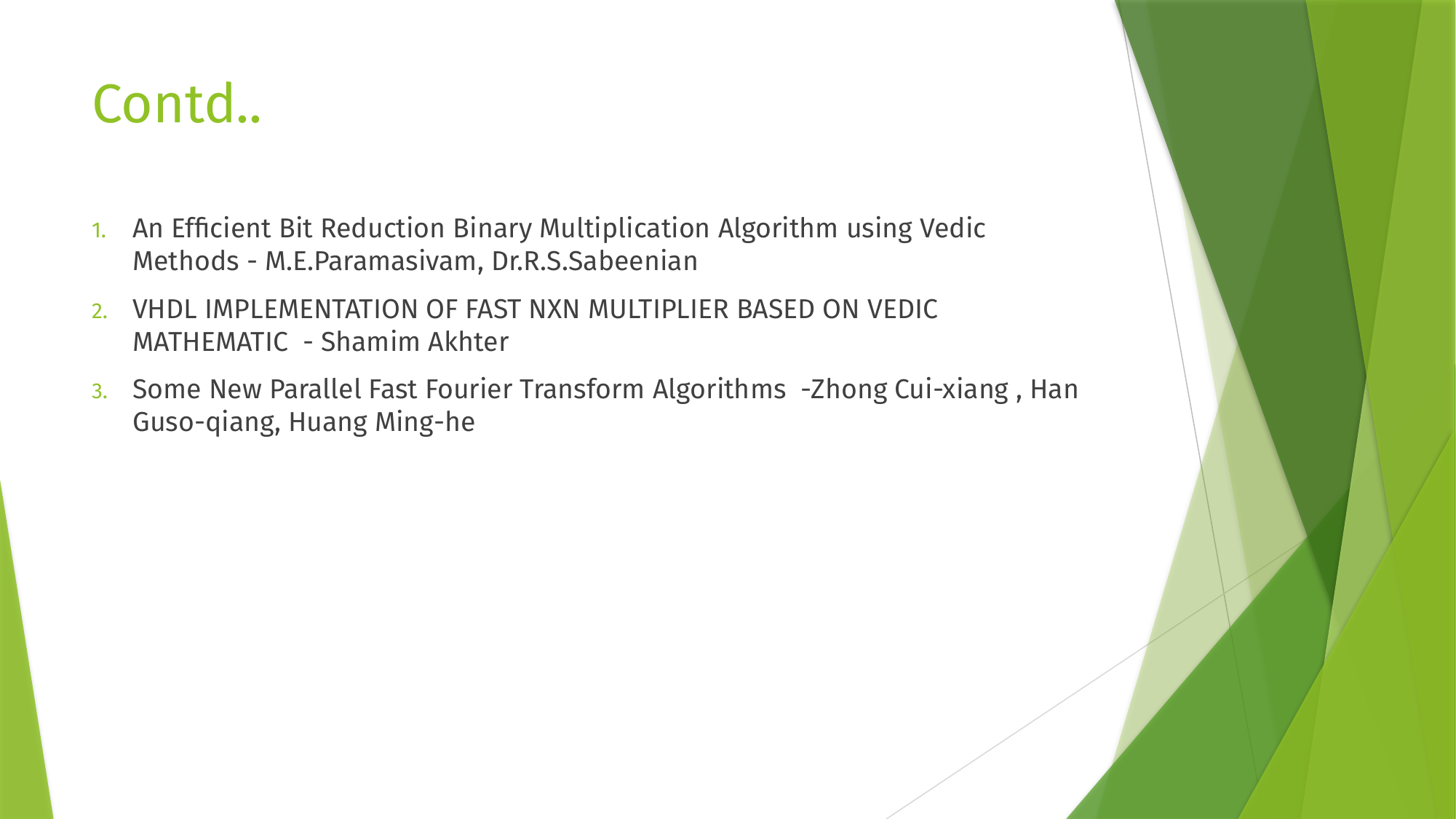

# Contd..
An Efficient Bit Reduction Binary Multiplication Algorithm using Vedic Methods - M.E.Paramasivam, Dr.R.S.Sabeenian
VHDL IMPLEMENTATION OF FAST NXN MULTIPLIER BASED ON VEDIC MATHEMATIC  - Shamim Akhter
Some New Parallel Fast Fourier Transform Algorithms  -Zhong Cui-xiang , Han Guso-qiang, Huang Ming-he